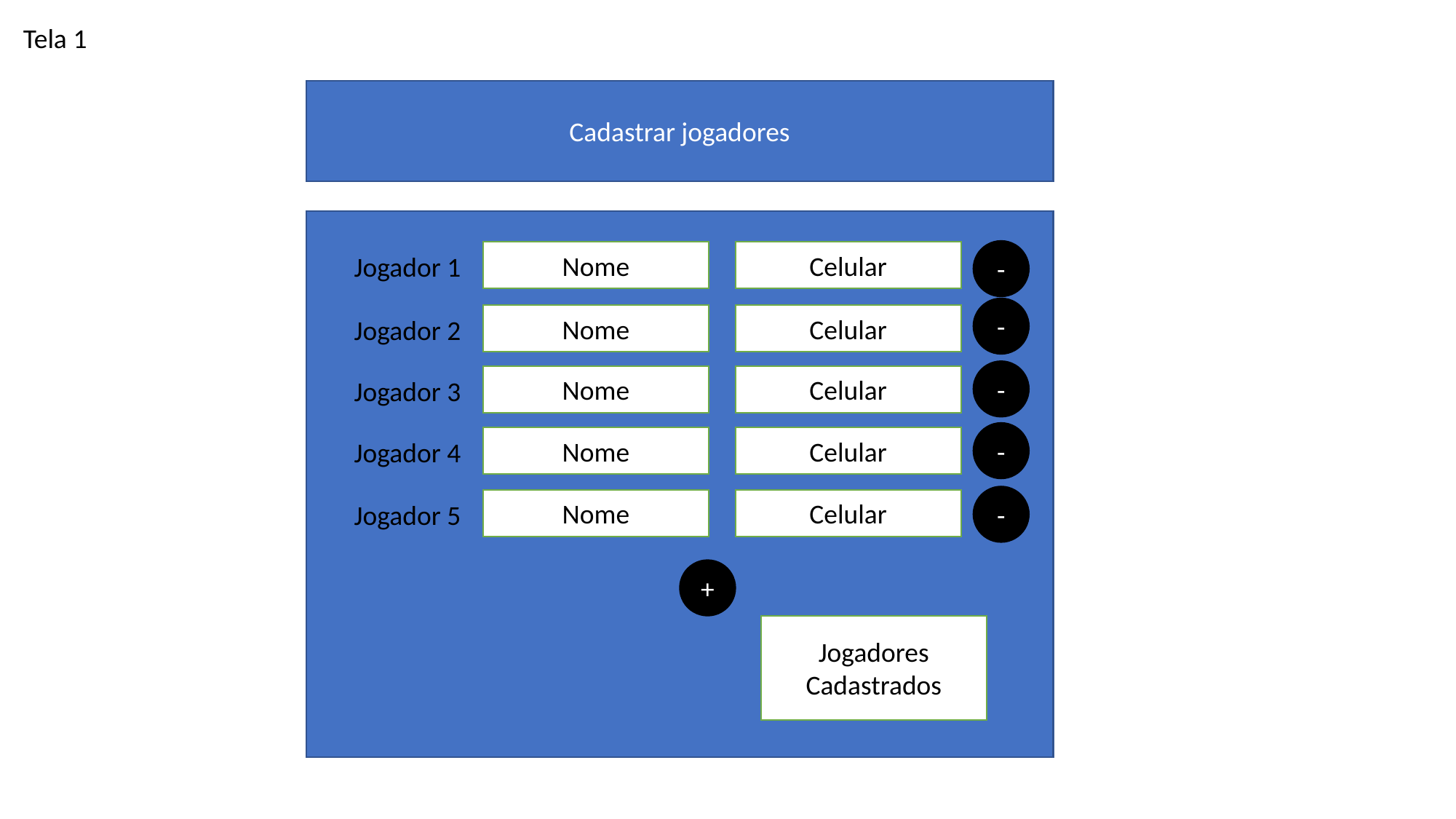

Tela 1
Cadastrar jogadores

-
Nome
Celular
Jogador 1
-
Nome
Celular
Jogador 2
-
Nome
Celular
Jogador 3
-
Nome
Celular
Jogador 4
-
Nome
Celular
Jogador 5
+
Jogadores Cadastrados